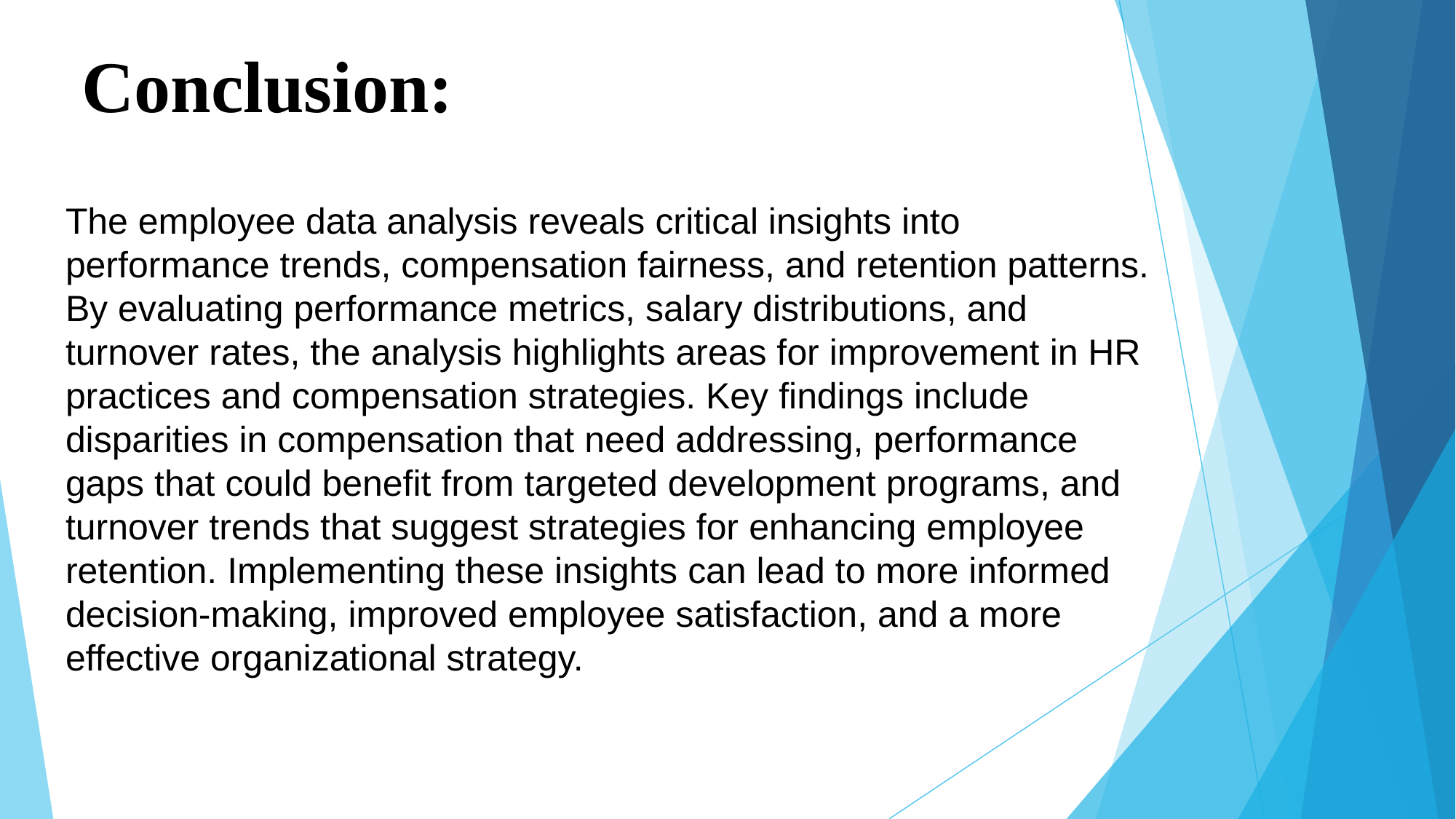

# Conclusion:
The employee data analysis reveals critical insights into performance trends, compensation fairness, and retention patterns. By evaluating performance metrics, salary distributions, and turnover rates, the analysis highlights areas for improvement in HR practices and compensation strategies. Key findings include disparities in compensation that need addressing, performance gaps that could benefit from targeted development programs, and turnover trends that suggest strategies for enhancing employee retention. Implementing these insights can lead to more informed decision-making, improved employee satisfaction, and a more effective organizational strategy.